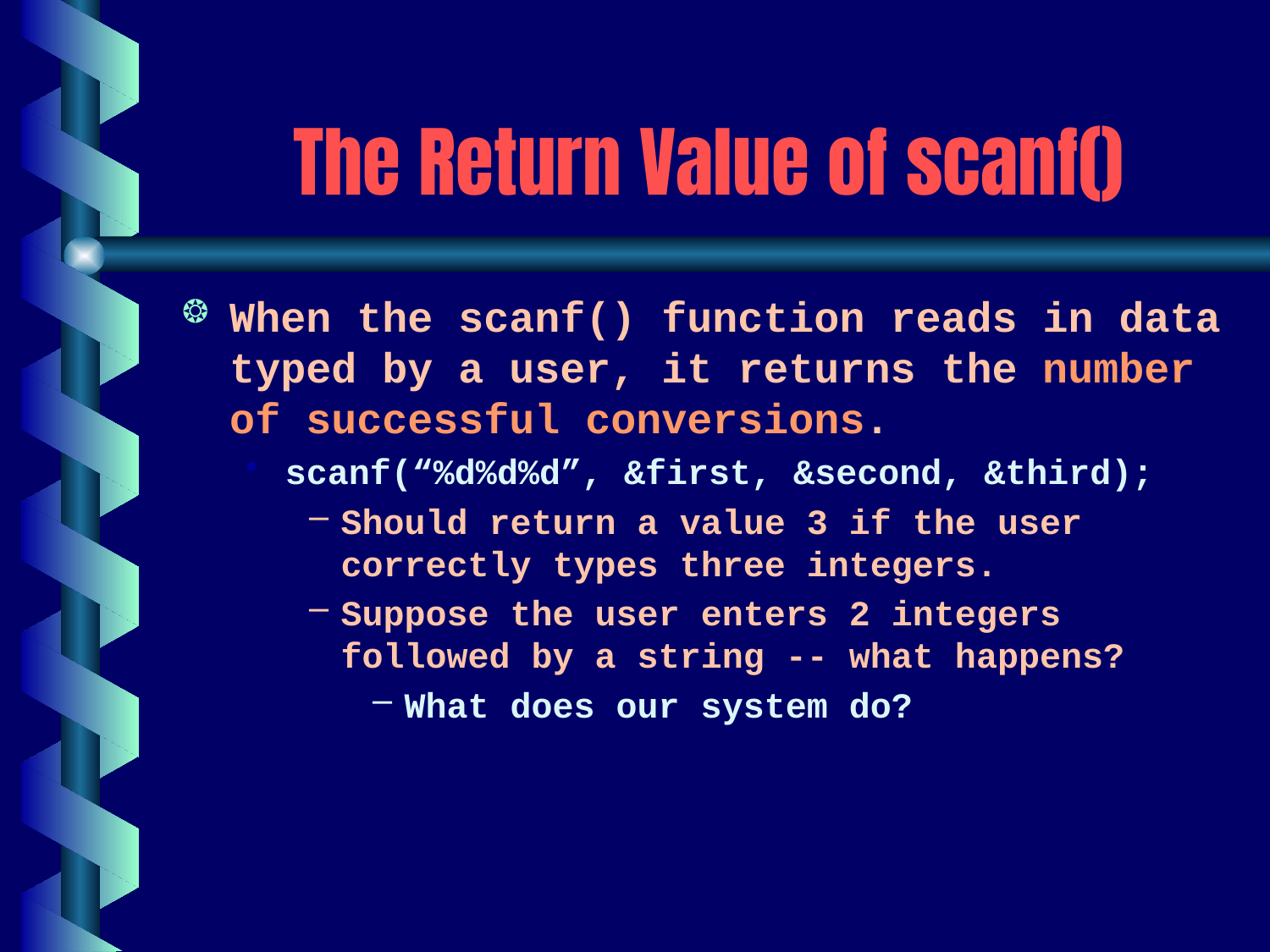

# The Return Value of scanf()
When the scanf() function reads in data typed by a user, it returns the number of successful conversions.
scanf(“%d%d%d”, &first, &second, &third);
Should return a value 3 if the user correctly types three integers.
Suppose the user enters 2 integers followed by a string -- what happens?
What does our system do?